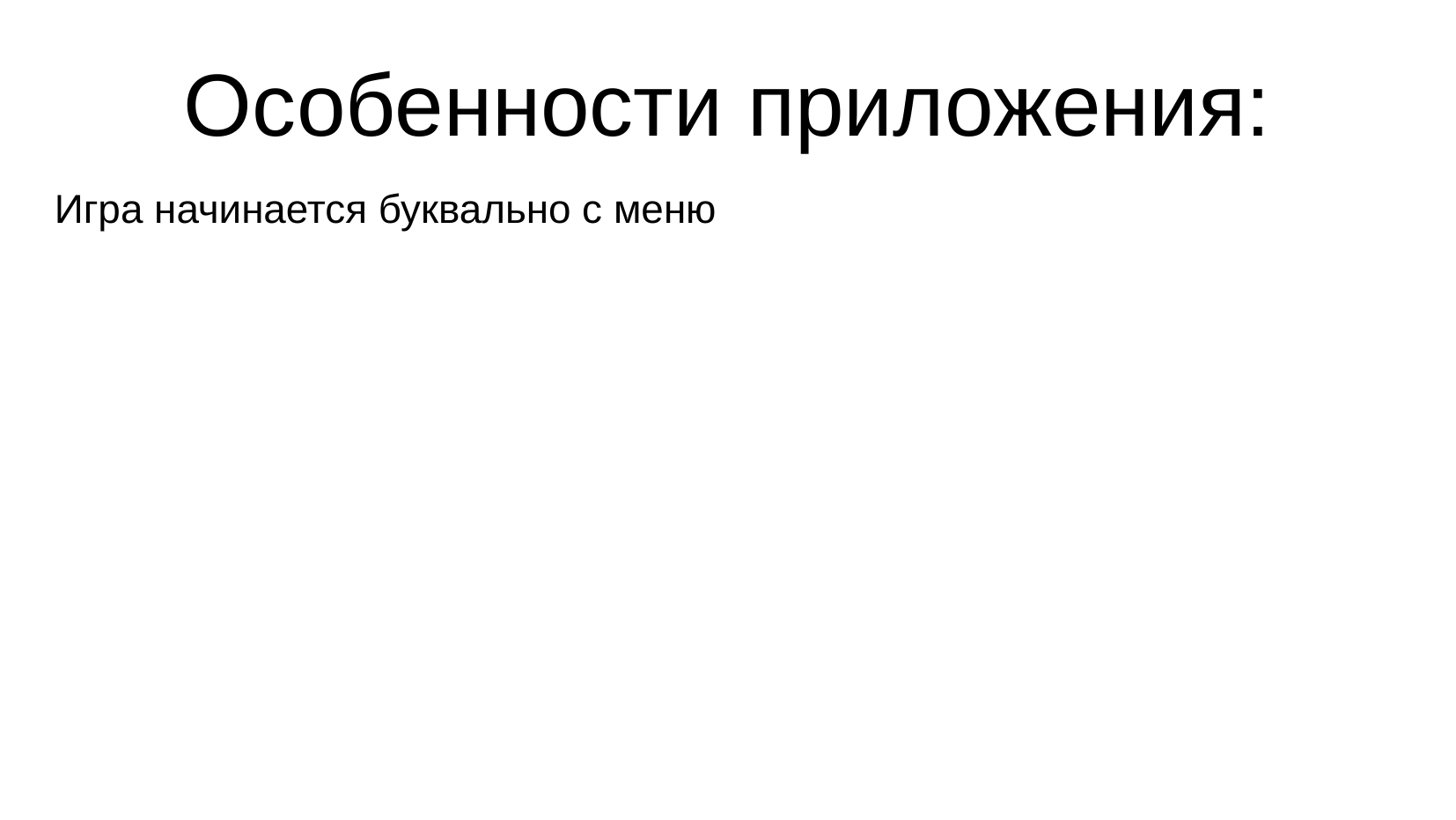

Особенности приложения:
Игра начинается буквально с меню